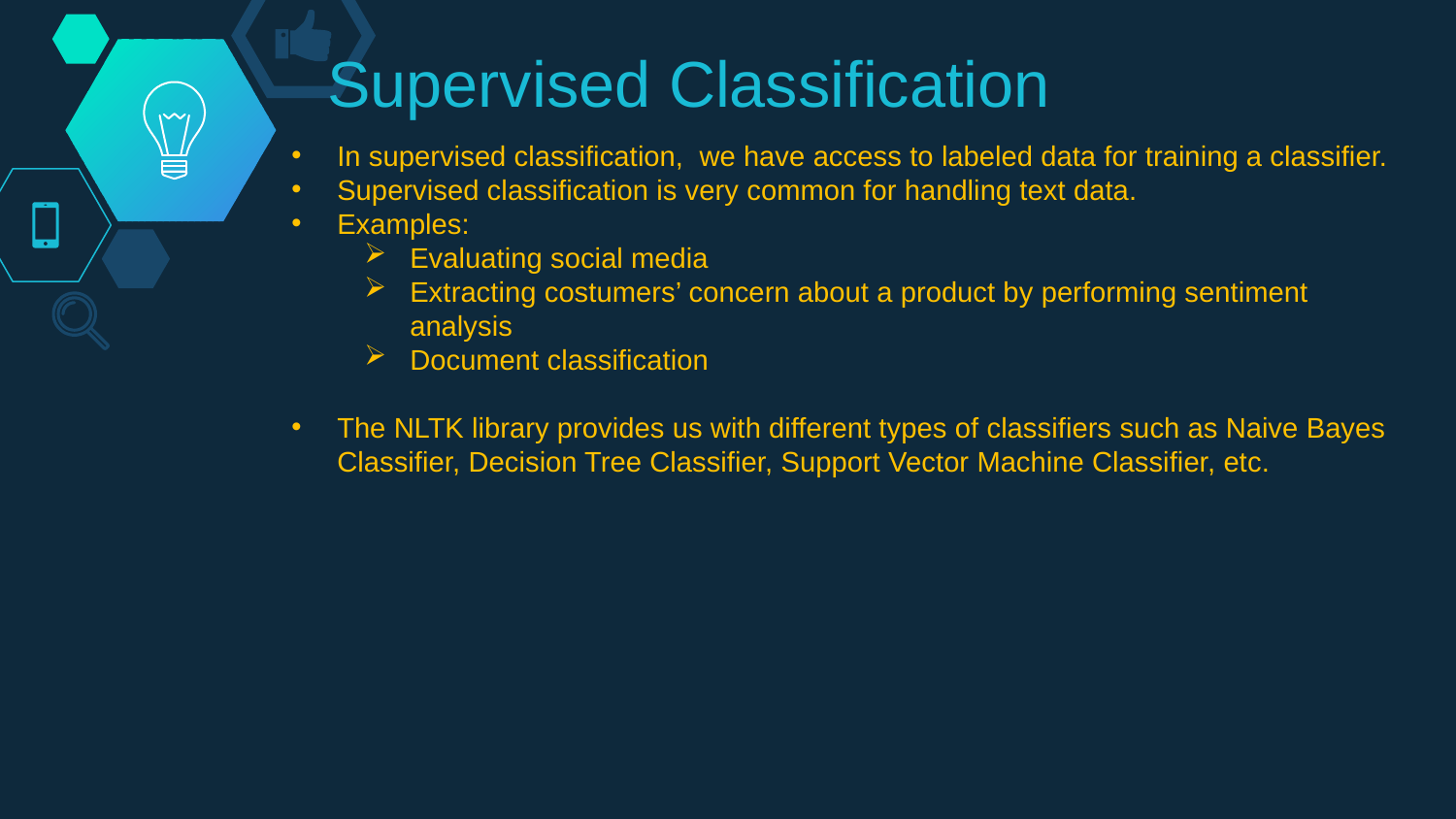

# Supervised Classification
In supervised classification,  we have access to labeled data for training a classifier.
Supervised classification is very common for handling text data.
Examples:
Evaluating social media
Extracting costumers’ concern about a product by performing sentiment analysis
Document classification

The NLTK library provides us with different types of classifiers such as Naive Bayes Classifier, Decision Tree Classifier, Support Vector Machine Classifier, etc.